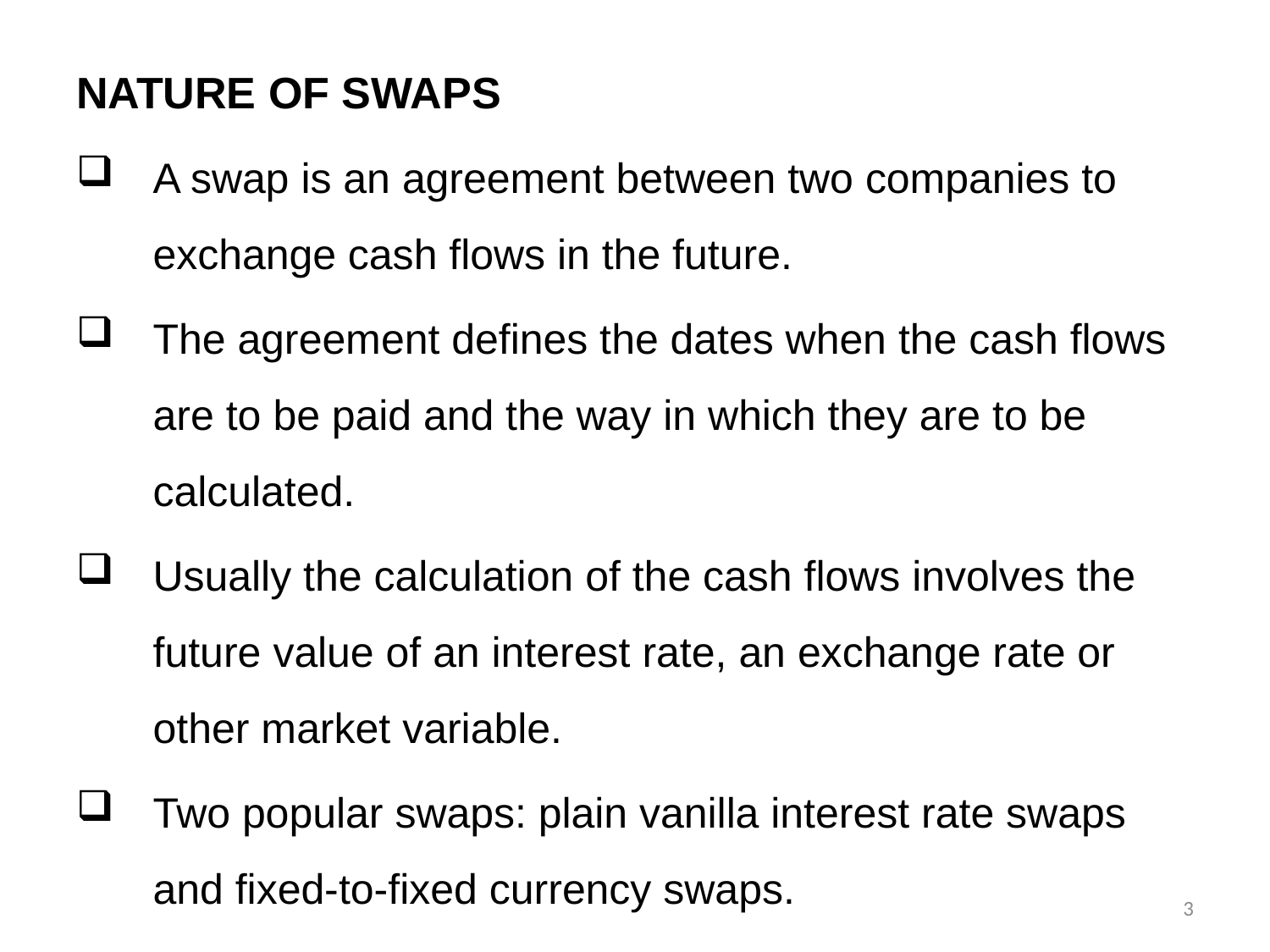

NATURE OF SWAPS
A swap is an agreement between two companies to exchange cash flows in the future.
The agreement defines the dates when the cash flows are to be paid and the way in which they are to be calculated.
Usually the calculation of the cash flows involves the future value of an interest rate, an exchange rate or other market variable.
Two popular swaps: plain vanilla interest rate swaps and fixed-to-fixed currency swaps.
3